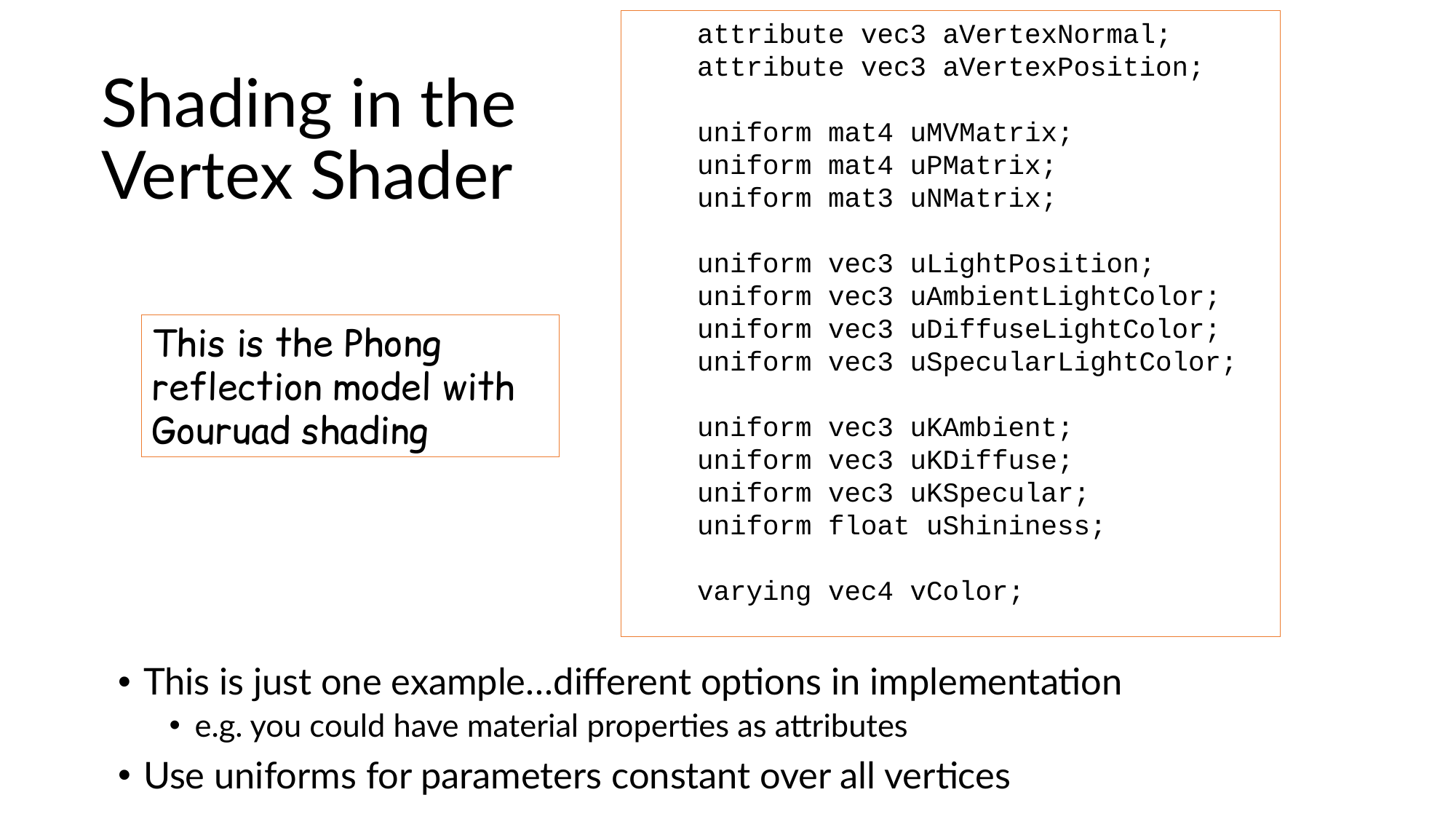

attribute vec3 aVertexNormal;
    attribute vec3 aVertexPosition;

    uniform mat4 uMVMatrix;
    uniform mat4 uPMatrix;
    uniform mat3 uNMatrix;

    uniform vec3 uLightPosition;
    uniform vec3 uAmbientLightColor;
    uniform vec3 uDiffuseLightColor;
    uniform vec3 uSpecularLightColor;

    uniform vec3 uKAmbient;
    uniform vec3 uKDiffuse;
    uniform vec3 uKSpecular;
    uniform float uShininess;

    varying vec4 vColor;

# Shading in the Vertex Shader
This is the Phong reflection model with Gouruad shading
This is just one example…different options in implementation
e.g. you could have material properties as attributes
Use uniforms for parameters constant over all vertices